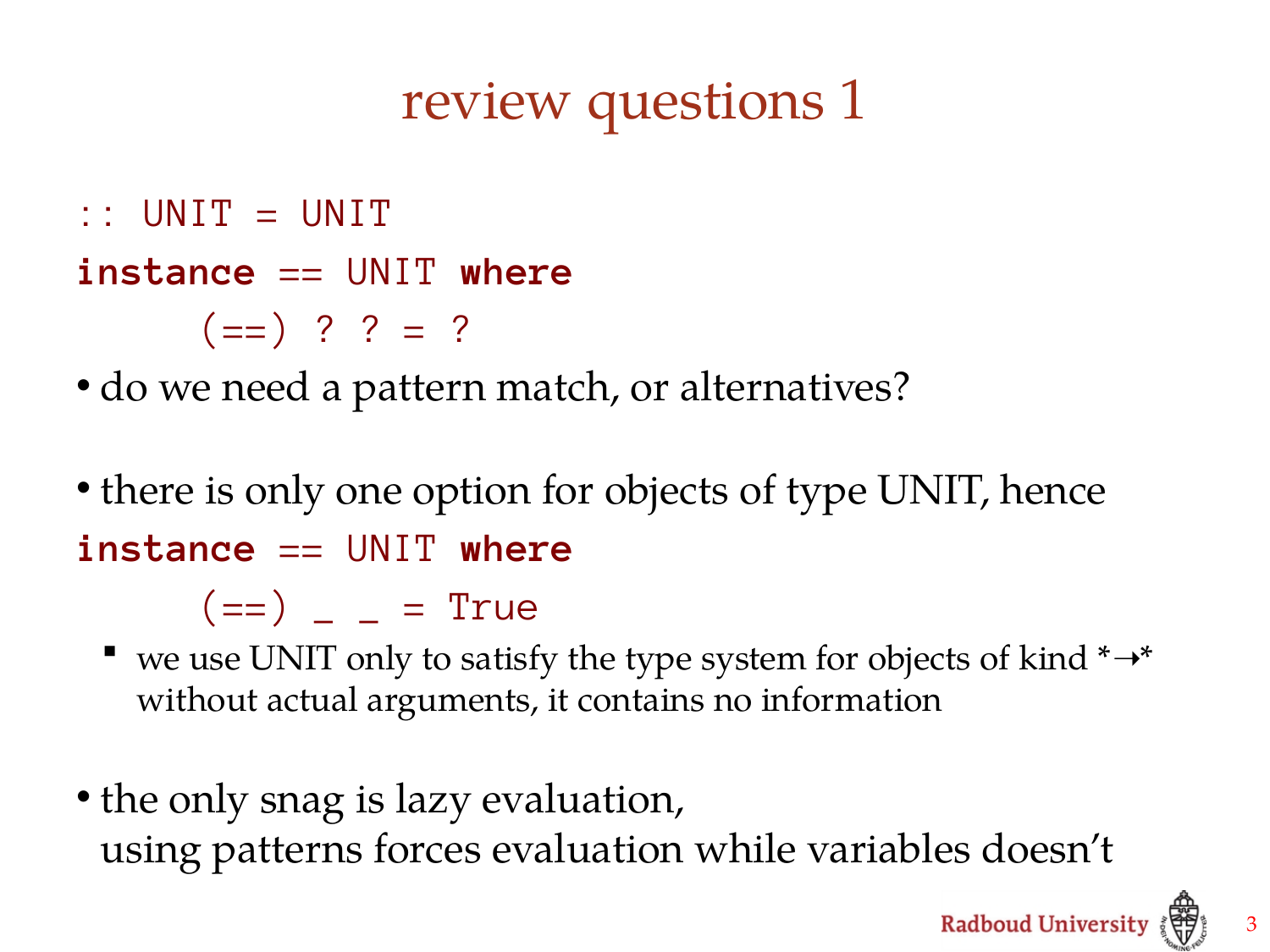

# review questions 1
:: UNIT = UNIT
instance == UNIT where
	(==) ? ? = ?
do we need a pattern match, or alternatives?

there is only one option for objects of type UNIT, hence
instance == UNIT where
	(==) _ _ = True
we use UNIT only to satisfy the type system for objects of kind *➝* without actual arguments, it contains no information

the only snag is lazy evaluation,
using patterns forces evaluation while variables doesn’t

3